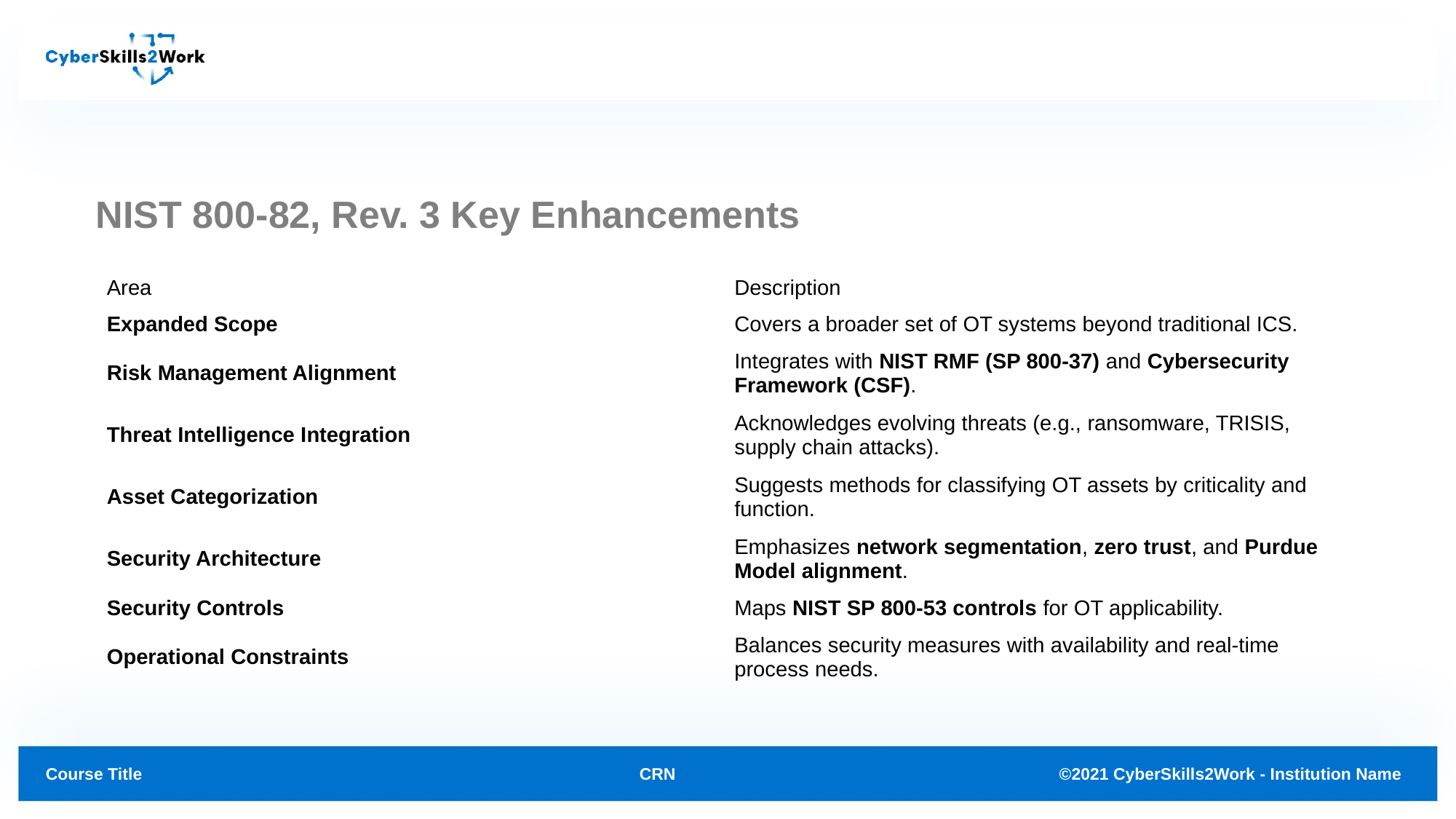

NIST 800-82, Rev. 3 Key Enhancements
| Area | Description |
| --- | --- |
| Expanded Scope | Covers a broader set of OT systems beyond traditional ICS. |
| Risk Management Alignment | Integrates with NIST RMF (SP 800-37) and Cybersecurity Framework (CSF). |
| Threat Intelligence Integration | Acknowledges evolving threats (e.g., ransomware, TRISIS, supply chain attacks). |
| Asset Categorization | Suggests methods for classifying OT assets by criticality and function. |
| Security Architecture | Emphasizes network segmentation, zero trust, and Purdue Model alignment. |
| Security Controls | Maps NIST SP 800-53 controls for OT applicability. |
| Operational Constraints | Balances security measures with availability and real-time process needs. |
CRN
©2021 CyberSkills2Work - Institution Name
Course Title